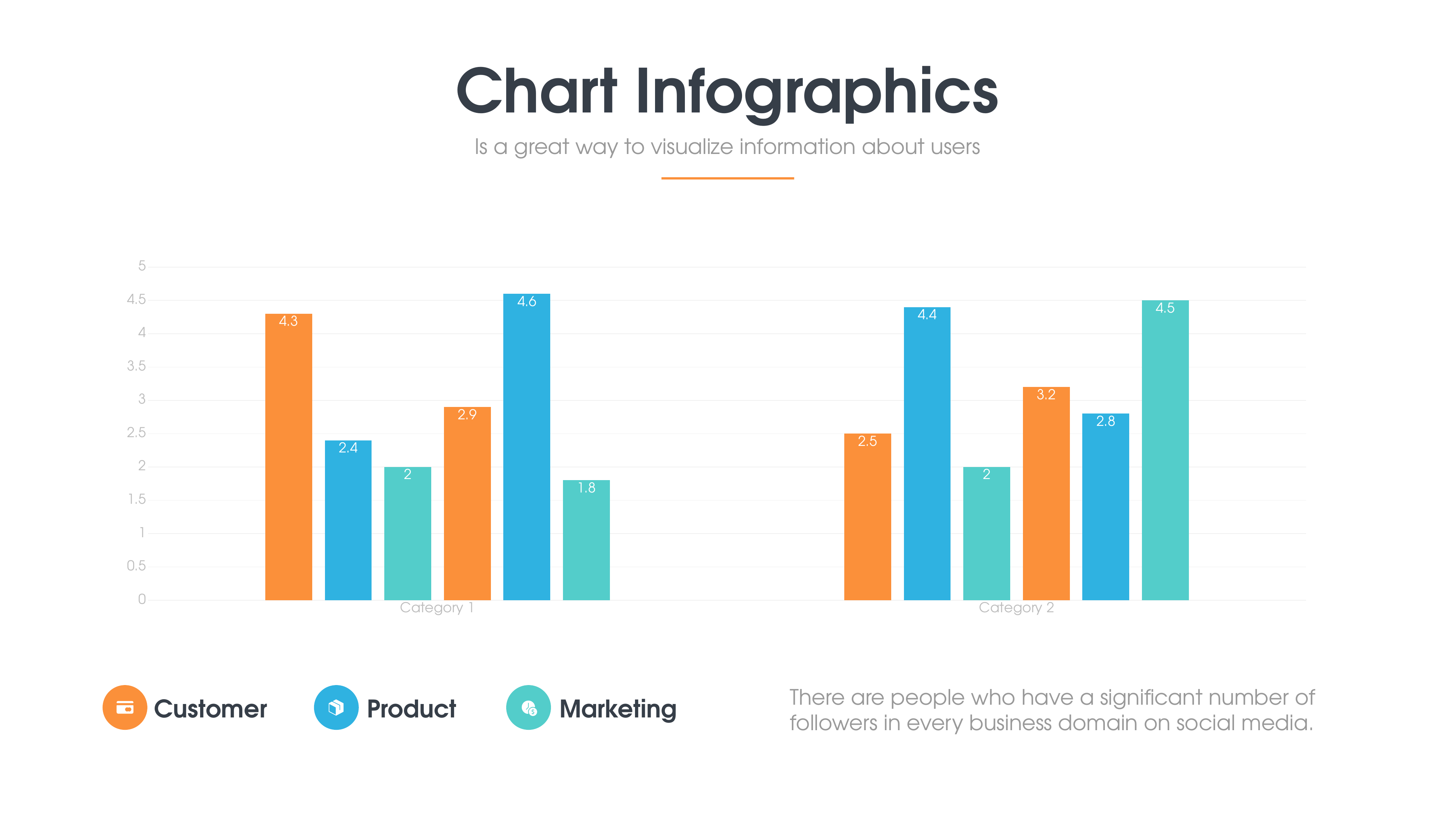

Chart Infographics
Is a great way to visualize information about users

### Chart

| Category | Series 1 | Series 2 | Series 3 | Series 12 | Series 23 | Series 34 |
|---|---|---|---|---|---|---|
| Category 1 | 4.3 | 2.4 | 2.0 | 2.9 | 4.6 | 1.8 |
| Category 2 | 2.5 | 4.4 | 2.0 | 3.2 | 2.8 | 4.5 |
There are people who have a significant number of followers in every business domain on social media.

Customer
Product
Marketing